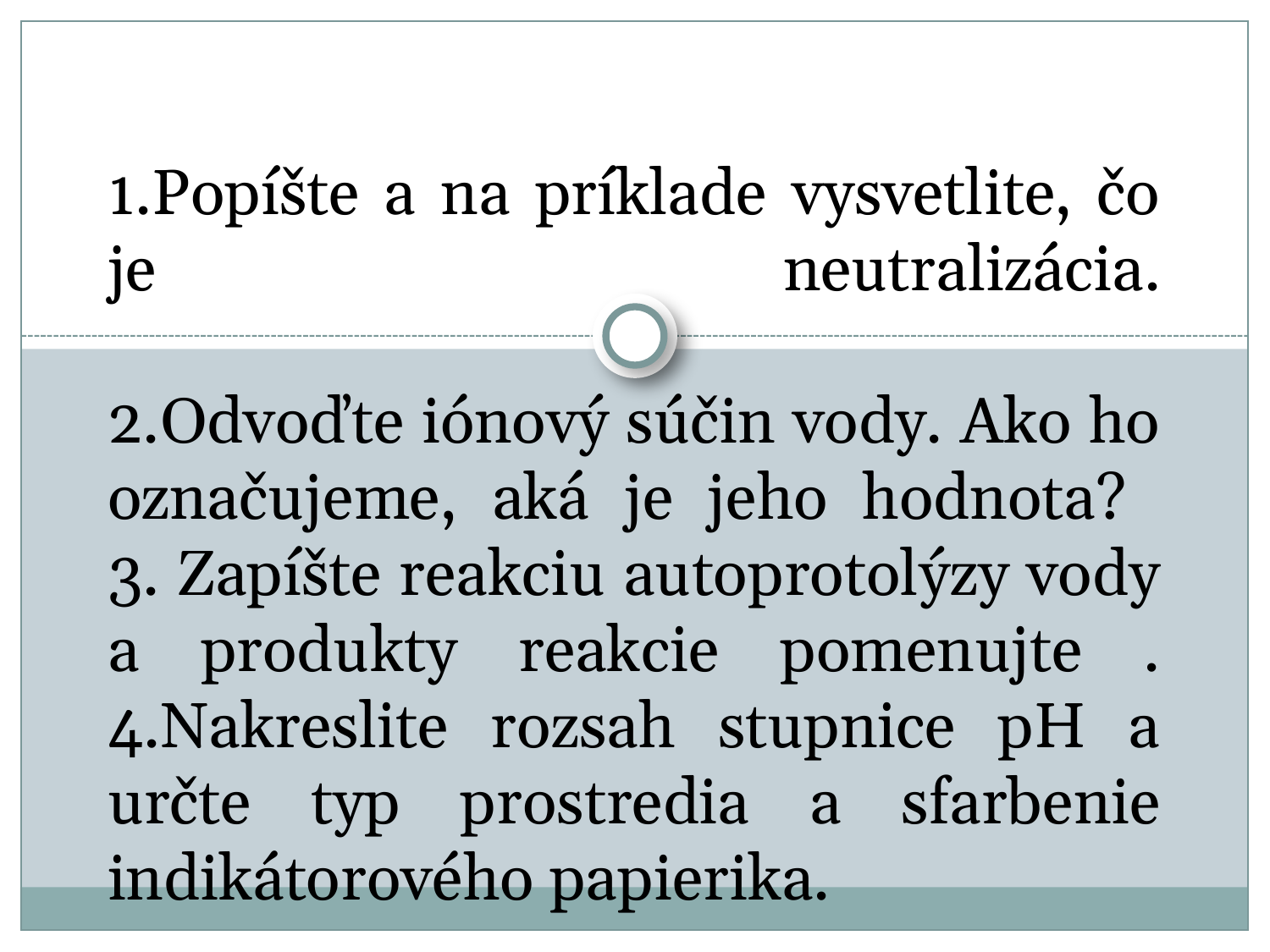

# 1.Popíšte a na príklade vysvetlite, čo je neutralizácia. 2.Odvoďte iónový súčin vody. Ako ho označujeme, aká je jeho hodnota? 3. Zapíšte reakciu autoprotolýzy vody a produkty reakcie pomenujte . 4.Nakreslite rozsah stupnice pH a určte typ prostredia a sfarbenie indikátorového papierika.